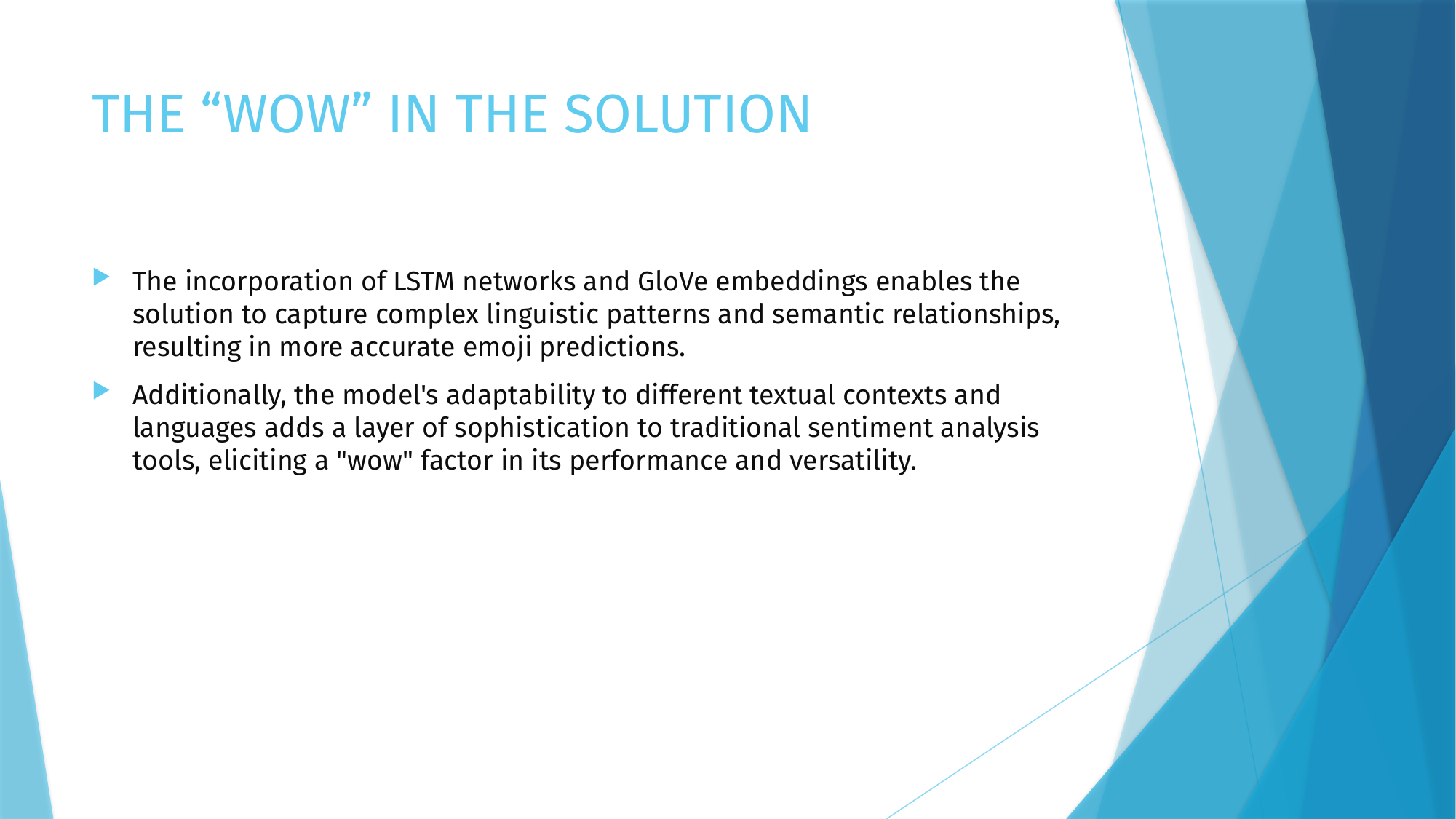

# THE “WOW” IN THE SOLUTION
The incorporation of LSTM networks and GloVe embeddings enables the solution to capture complex linguistic patterns and semantic relationships, resulting in more accurate emoji predictions.
Additionally, the model's adaptability to different textual contexts and languages adds a layer of sophistication to traditional sentiment analysis tools, eliciting a "wow" factor in its performance and versatility.